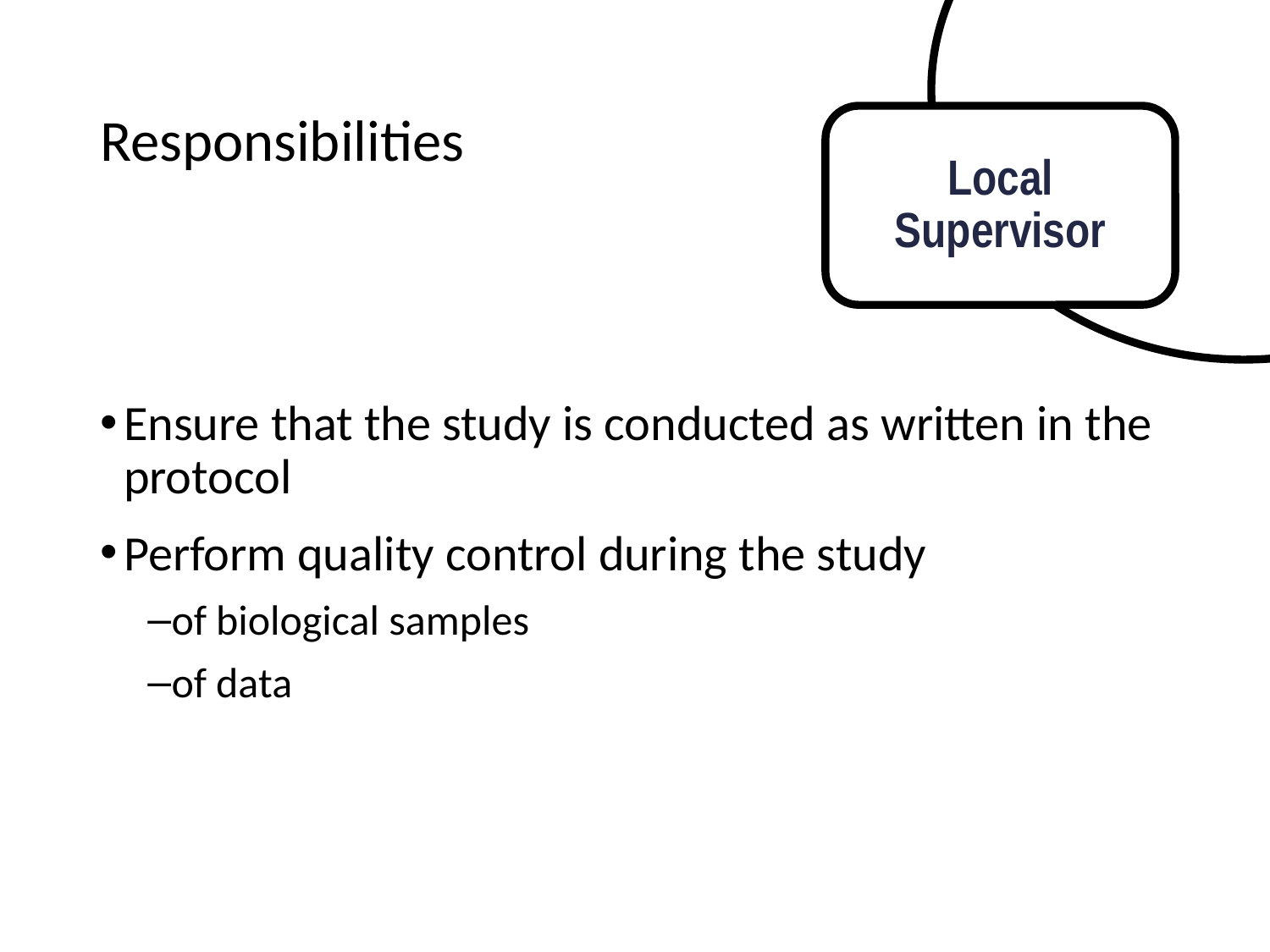

# Responsibilities

Local Supervisor
Ensure that the study is conducted as written in the protocol
Perform quality control during the study
of biological samples
of data